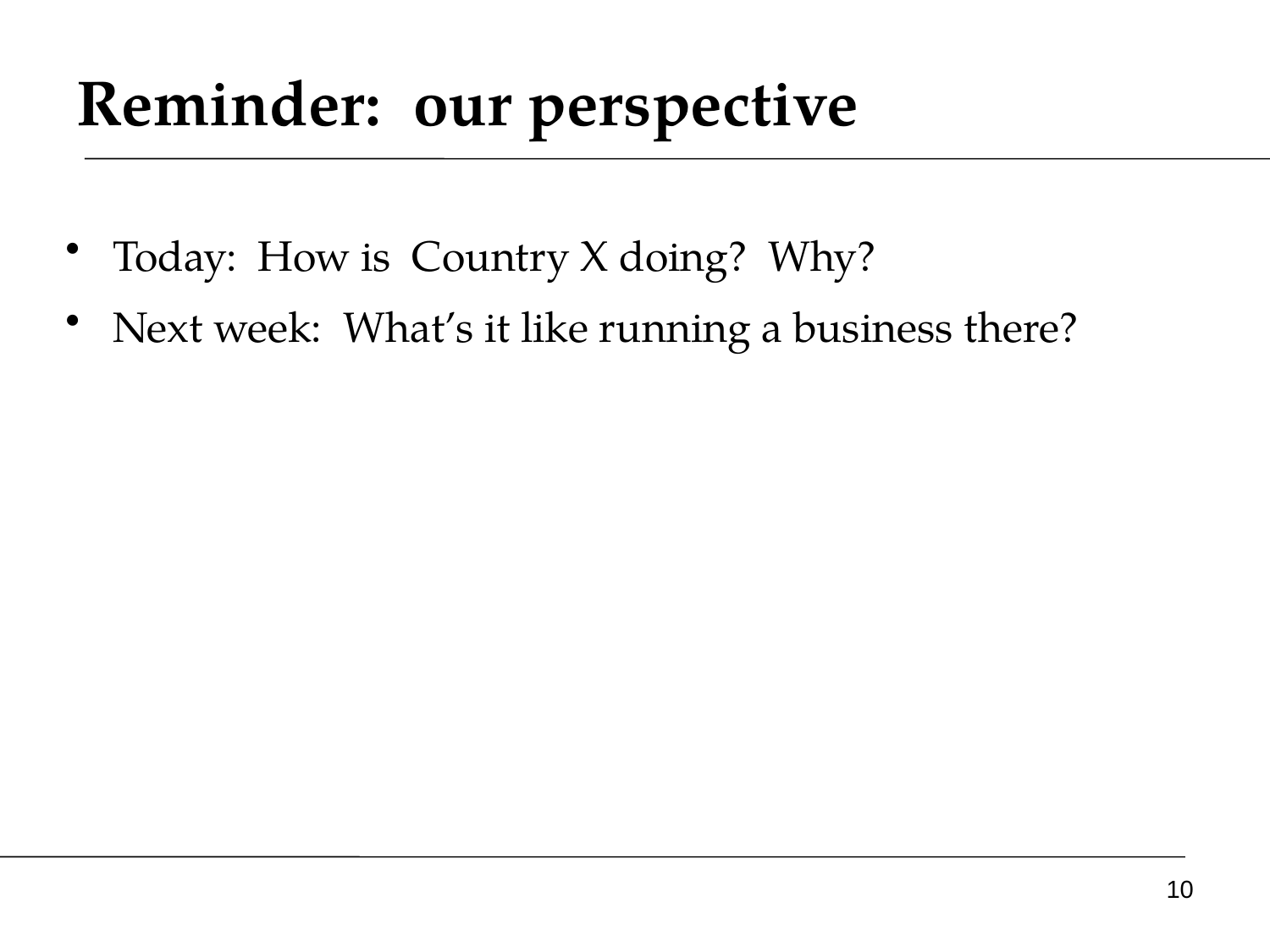

# Reminder:  our perspective
Today:  How is  Country X doing?  Why?
Next week:  What’s it like running a business there?
10